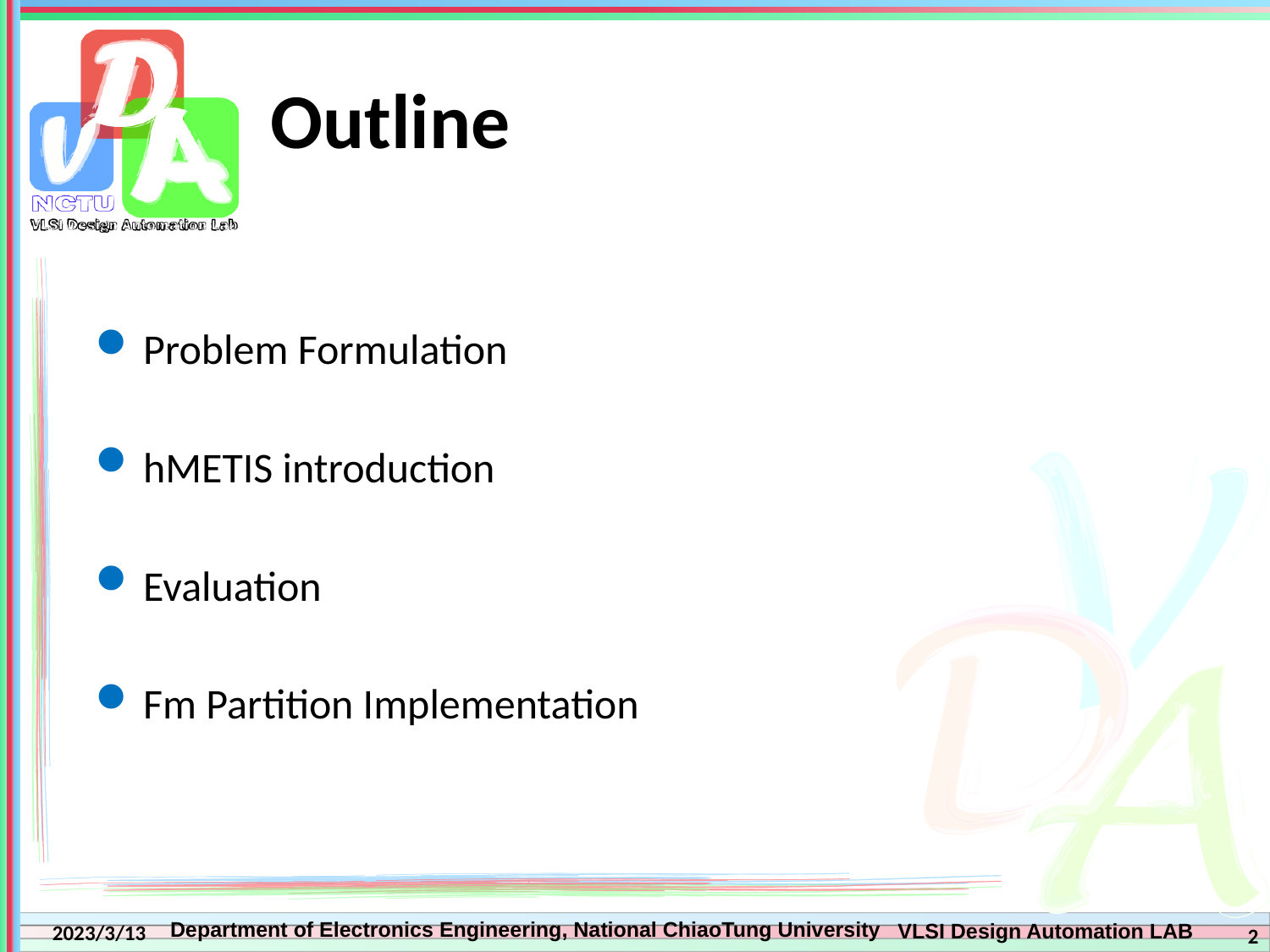

# Outline

Problem Formulation

hMETIS introduction

Evaluation

Fm Partition Implementation
2023/3/13
2